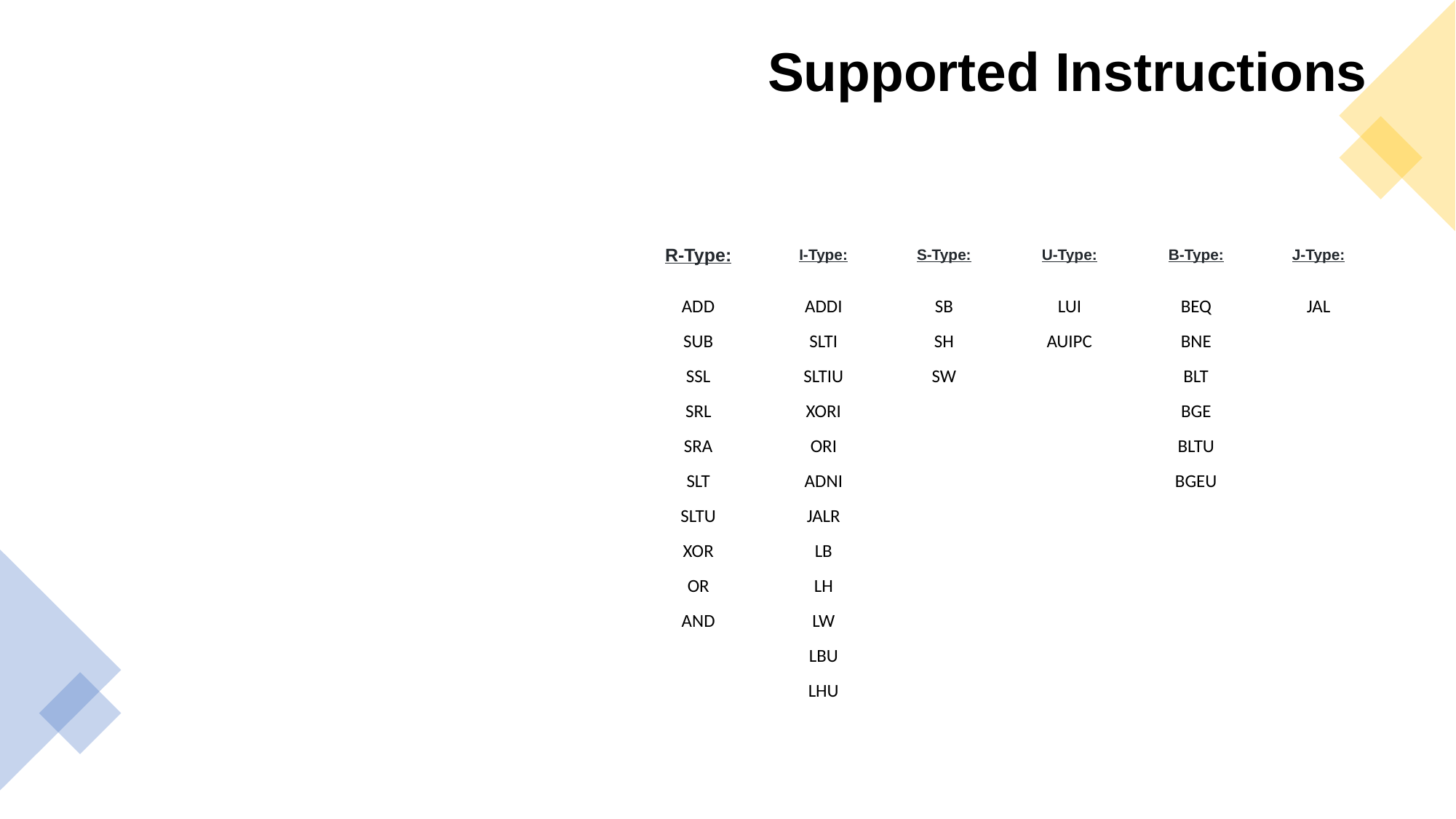

# Supported Instructions

| R-Type: | I-Type: | S-Type: | U-Type: | B-Type: | J-Type: |
| --- | --- | --- | --- | --- | --- |
| ADD | ADDI | SB | LUI | BEQ | JAL |
| SUB | SLTI | SH | AUIPC | BNE |  |
| SSL | SLTIU | SW |  | BLT |  |
| SRL | XORI |  |  | BGE |  |
| SRA | ORI |  |  | BLTU |  |
| SLT | ADNI |  |  | BGEU |  |
| SLTU | JALR |  |  |  |  |
| XOR | LB |  |  |  |  |
| OR | LH |  |  |  |  |
| AND | LW |  |  |  |  |
|  | LBU |  |  |  |  |
|  | LHU |  |  |  |  |